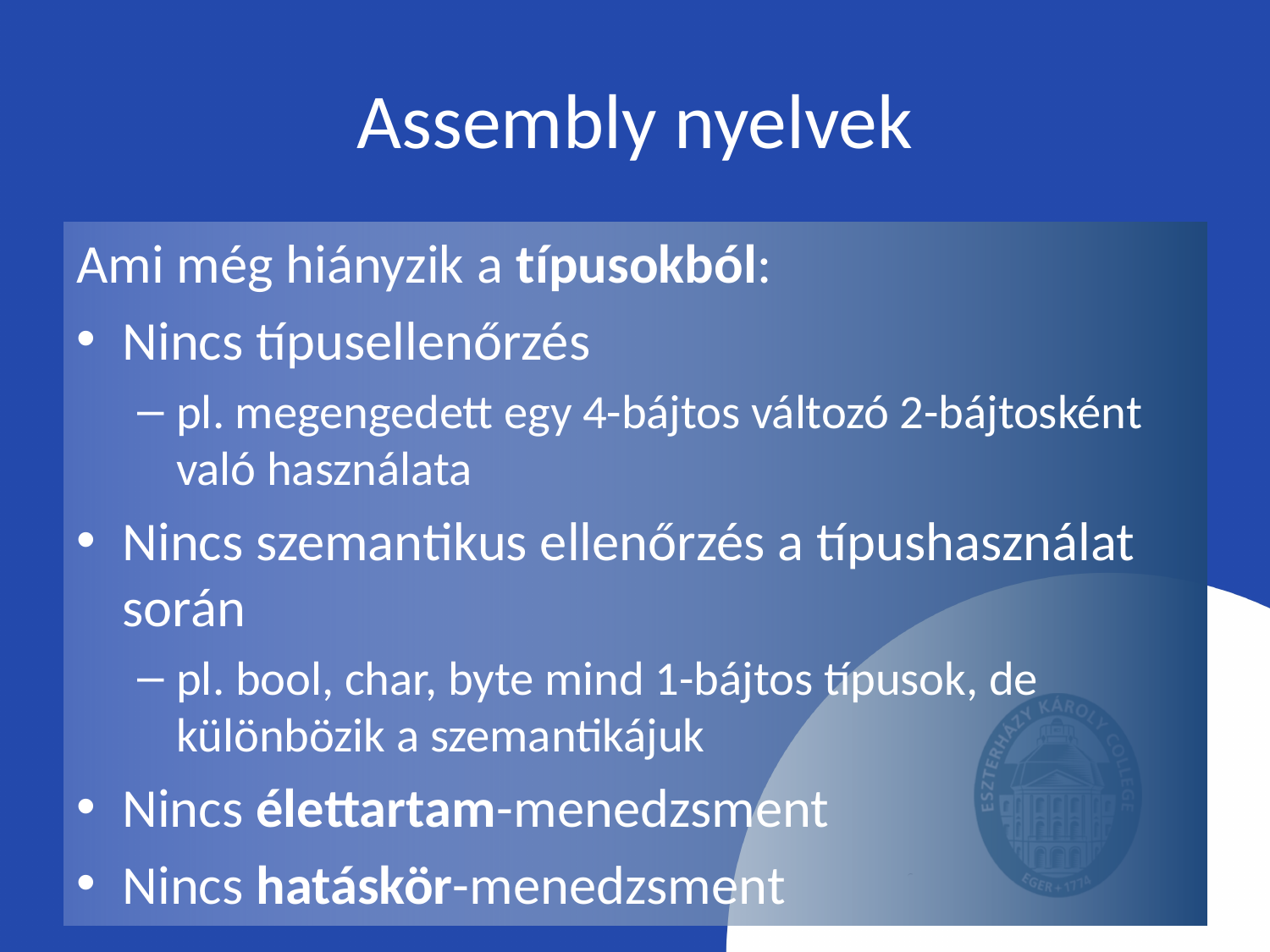

# Assembly nyelvek
Ami még hiányzik a típusokból:
Nincs típusellenőrzés
pl. megengedett egy 4-bájtos változó 2-bájtosként való használata
Nincs szemantikus ellenőrzés a típushasználat során
pl. bool, char, byte mind 1-bájtos típusok, de különbözik a szemantikájuk
Nincs élettartam-menedzsment
Nincs hatáskör-menedzsment